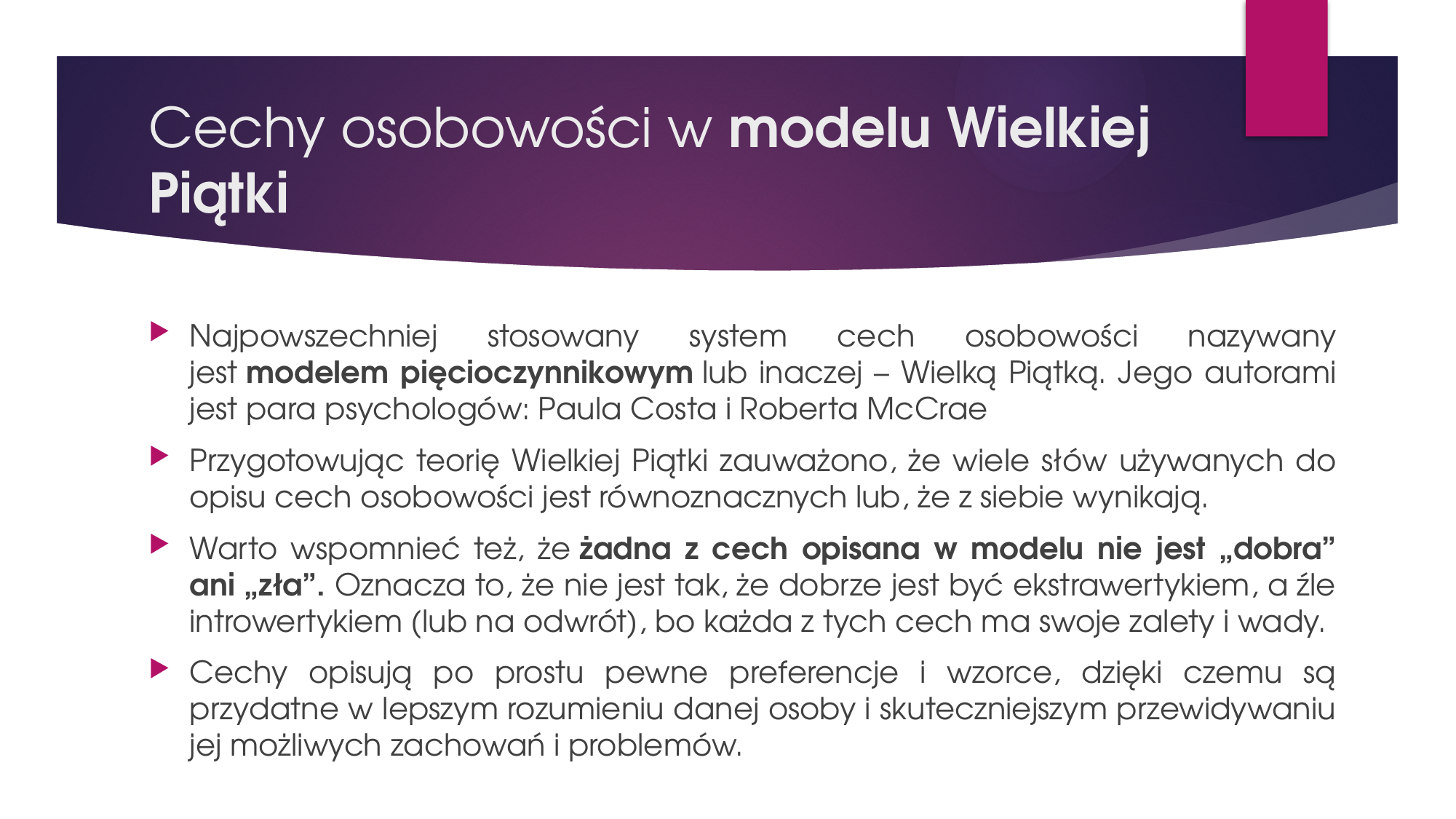

# Cechy osobowości w modelu Wielkiej Piątki
Najpowszechniej stosowany system cech osobowości nazywany jest modelem pięcioczynnikowym lub inaczej – Wielką Piątką. Jego autorami jest para psychologów: Paula Costa i Roberta McCrae
Przygotowując teorię Wielkiej Piątki zauważono, że wiele słów używanych do opisu cech osobowości jest równoznacznych lub, że z siebie wynikają.
Warto wspomnieć też, że żadna z cech opisana w modelu nie jest „dobra” ani „zła”. Oznacza to, że nie jest tak, że dobrze jest być ekstrawertykiem, a źle introwertykiem (lub na odwrót), bo każda z tych cech ma swoje zalety i wady.
Cechy opisują po prostu pewne preferencje i wzorce, dzięki czemu są przydatne w lepszym rozumieniu danej osoby i skuteczniejszym przewidywaniu jej możliwych zachowań i problemów.